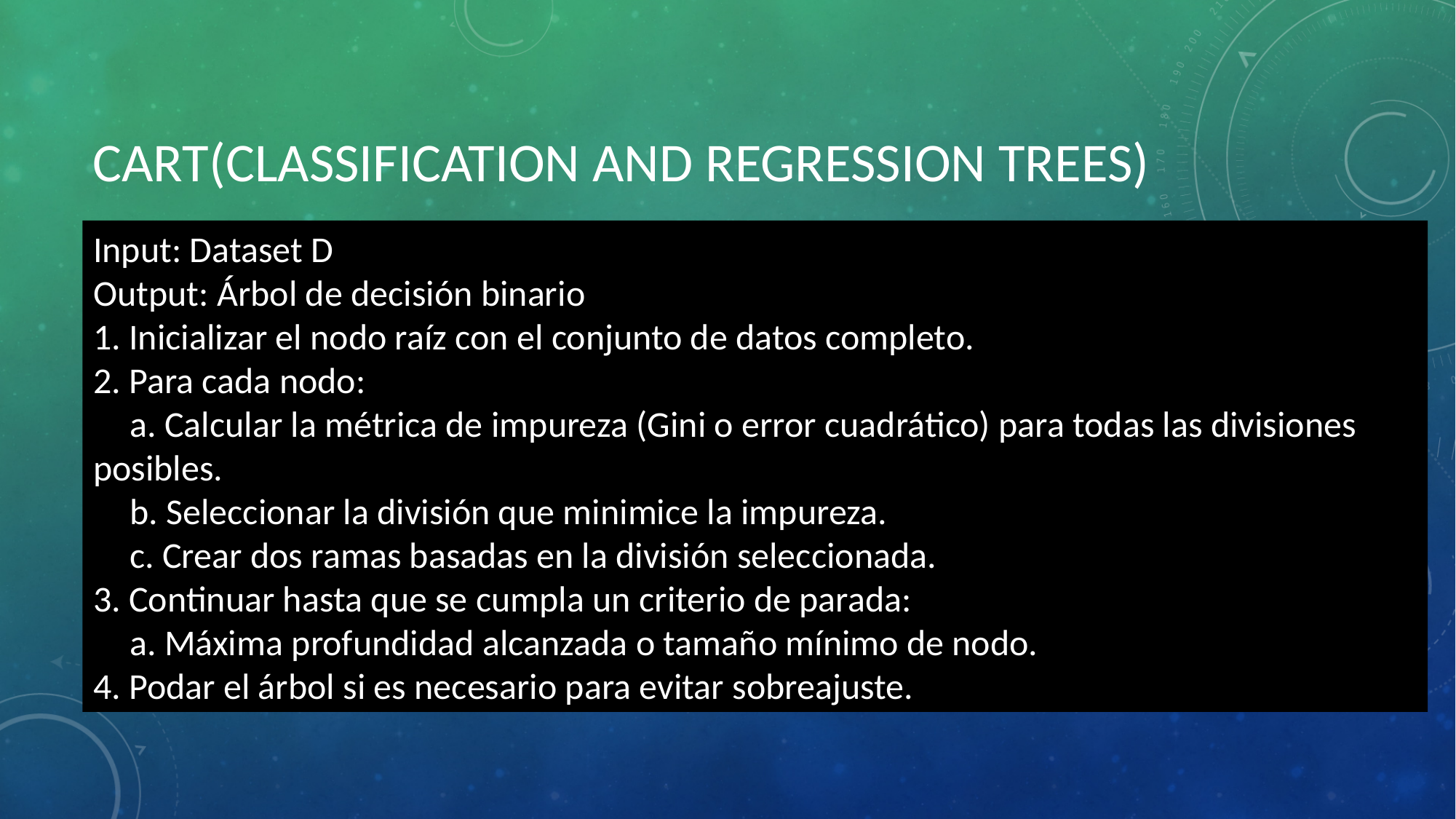

# Cart(classification and regression trees)
Input: Dataset D
Output: Árbol de decisión binario
1. Inicializar el nodo raíz con el conjunto de datos completo.
2. Para cada nodo:
 a. Calcular la métrica de impureza (Gini o error cuadrático) para todas las divisiones posibles.
 b. Seleccionar la división que minimice la impureza.
 c. Crear dos ramas basadas en la división seleccionada.
3. Continuar hasta que se cumpla un criterio de parada:
 a. Máxima profundidad alcanzada o tamaño mínimo de nodo.
4. Podar el árbol si es necesario para evitar sobreajuste.